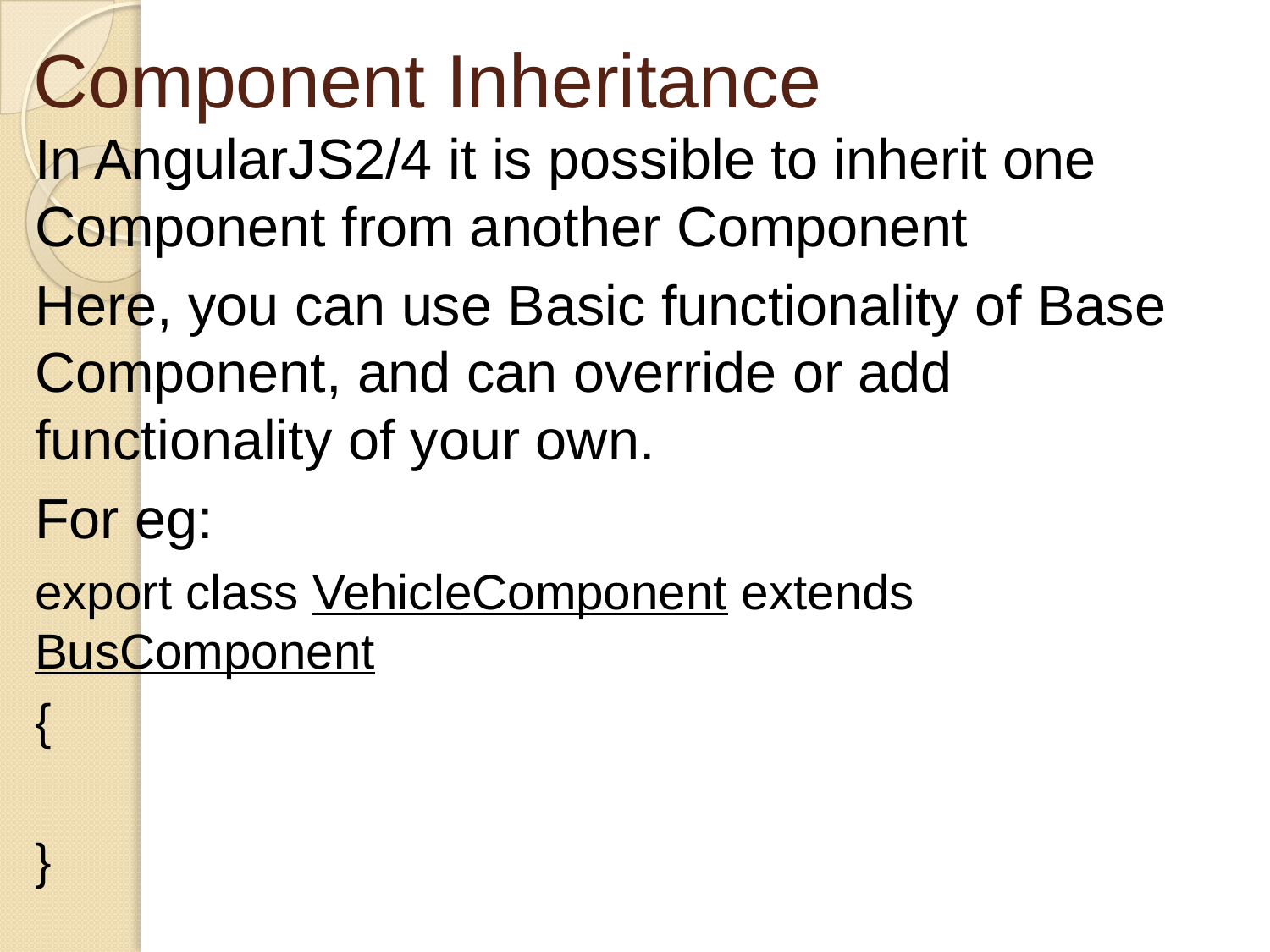

# Component Inheritance
In AngularJS2/4 it is possible to inherit one Component from another Component
Here, you can use Basic functionality of Base Component, and can override or add functionality of your own.
For eg:
export class VehicleComponent extends BusComponent
{

}